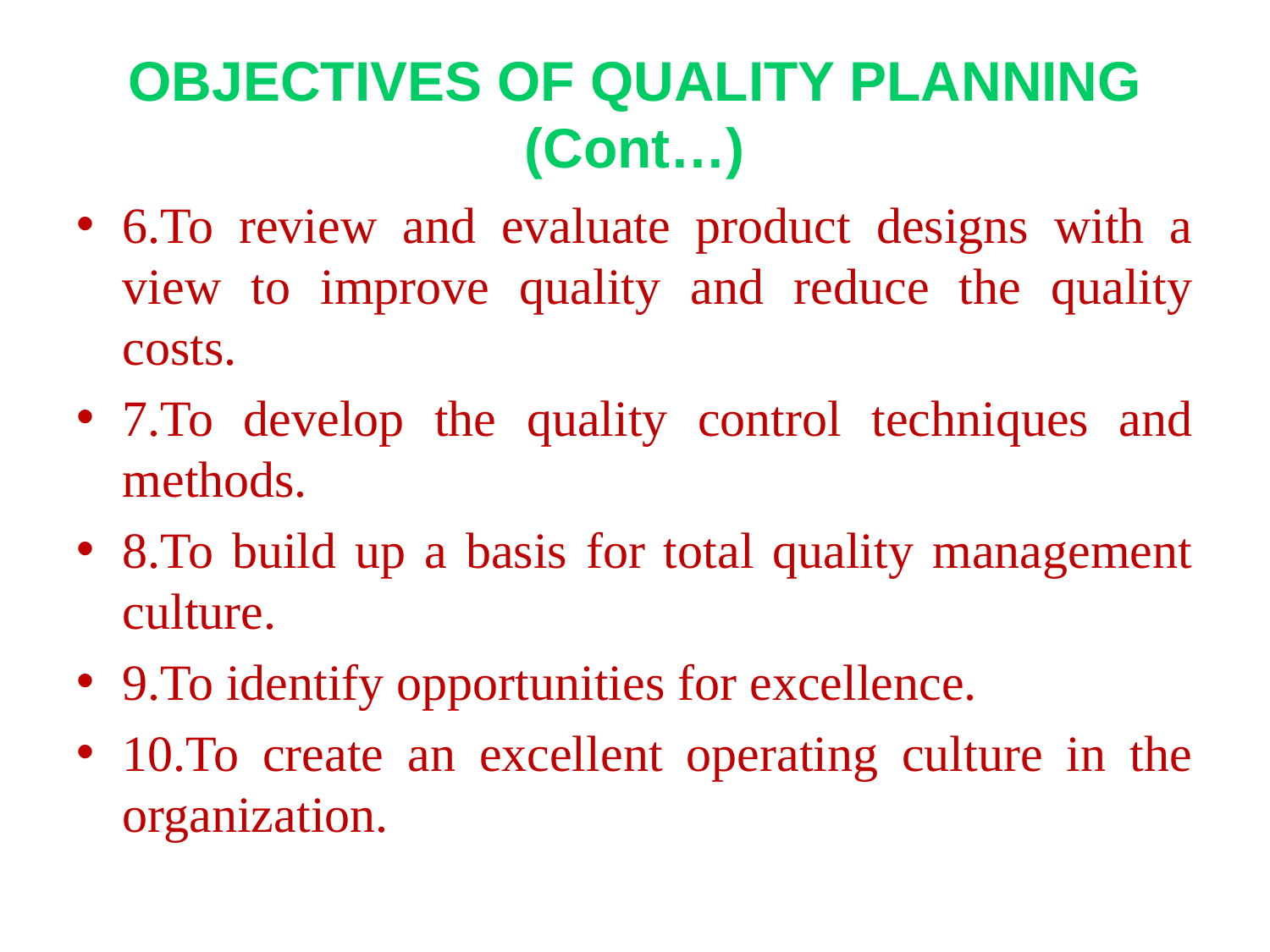

# OBJECTIVES OF QUALITY PLANNING (Cont…)
6.To review and evaluate product designs with a view to improve quality and reduce the quality costs.
7.To develop the quality control techniques and methods.
8.To build up a basis for total quality management culture.
9.To identify opportunities for excellence.
10.To create an excellent operating culture in the organization.